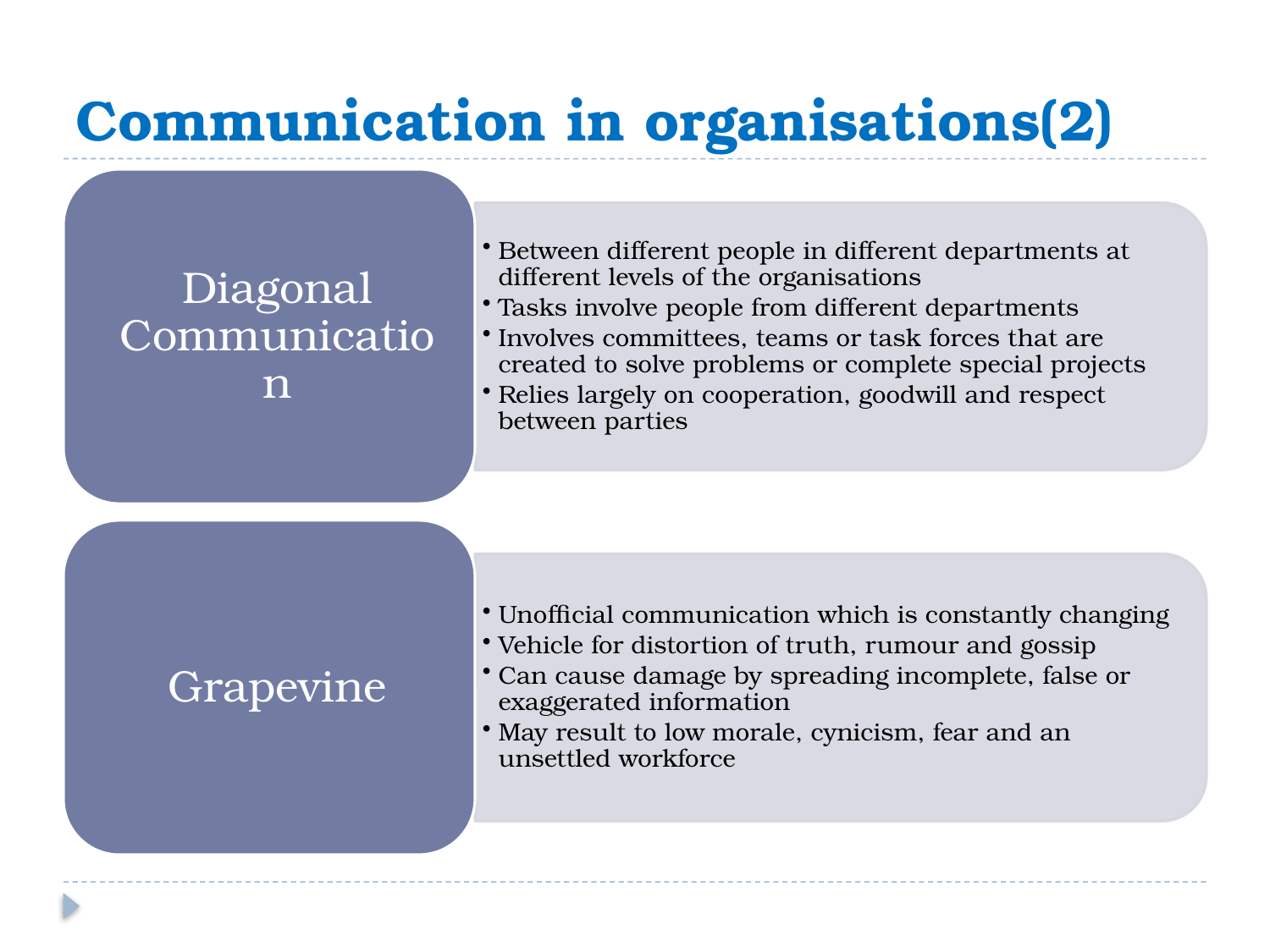

# Communication in organisations(2)
Between different people in different departments at different levels of the organisations
Tasks involve people from different departments
Involves committees, teams or task forces that are created to solve problems or complete special projects
Relies largely on cooperation, goodwill and respect between parties
Diagonal Communication
Unofficial communication which is constantly changing
Vehicle for distortion of truth, rumour and gossip
Can cause damage by spreading incomplete, false or exaggerated information
May result to low morale, cynicism, fear and an unsettled workforce
Grapevine